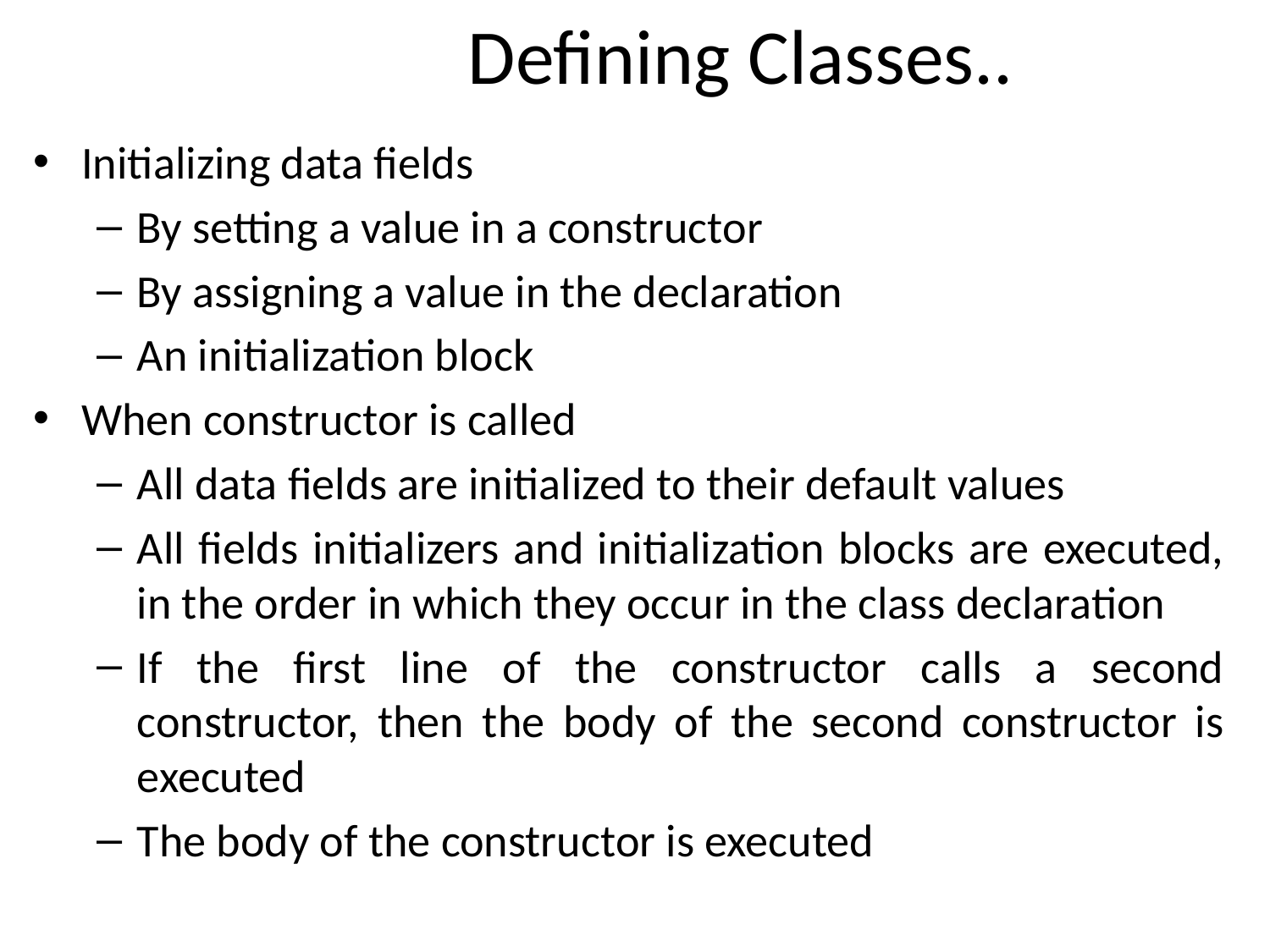

# Defining Classes..
Initializing data fields
By setting a value in a constructor
By assigning a value in the declaration
An initialization block
When constructor is called
All data fields are initialized to their default values
All fields initializers and initialization blocks are executed, in the order in which they occur in the class declaration
If the first line of the constructor calls a second constructor, then the body of the second constructor is executed
The body of the constructor is executed